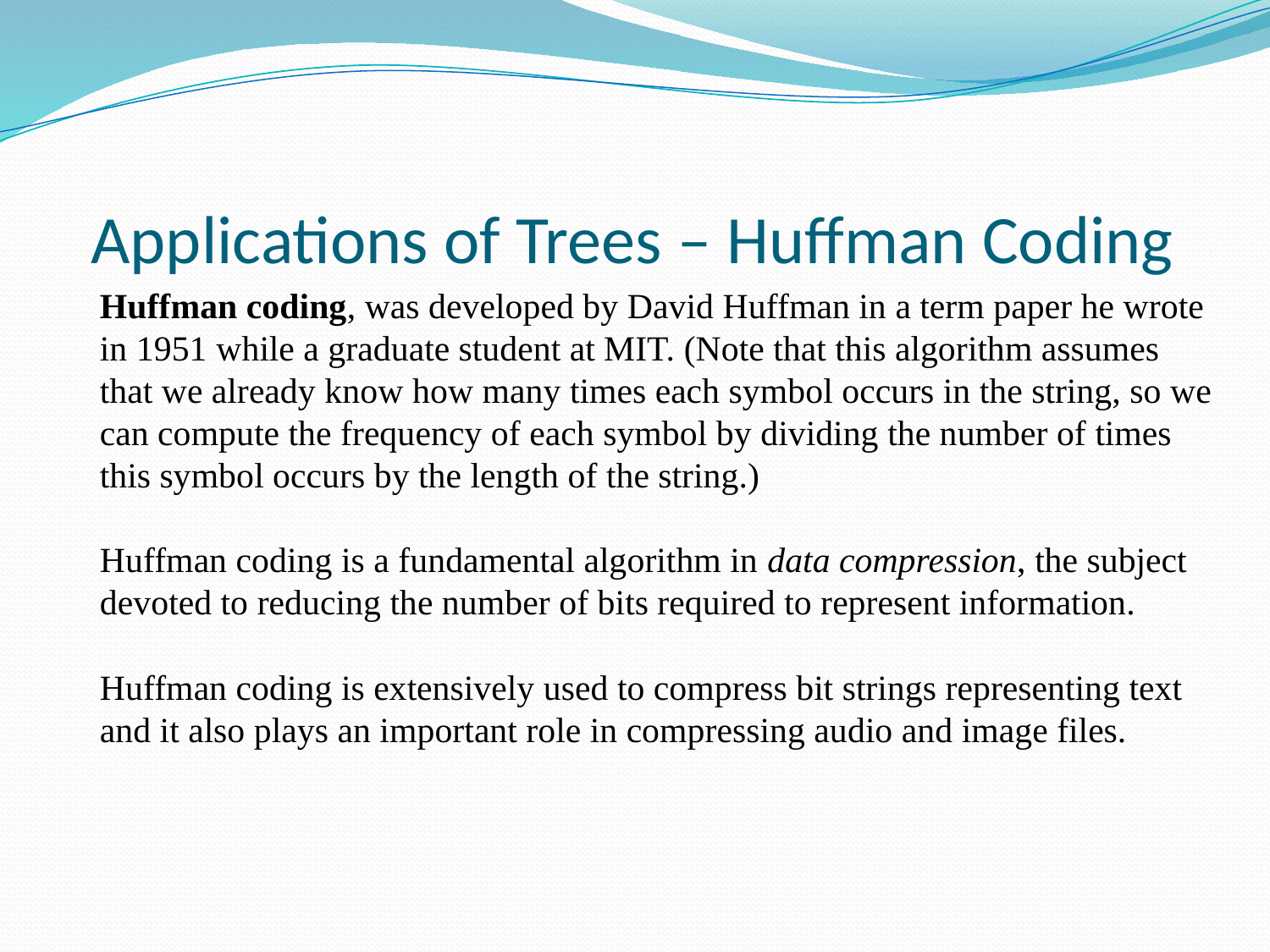

# Applications of Trees – Huffman Coding

Huffman coding, was developed by David Huffman in a term paper he wrote in 1951 while a graduate student at MIT. (Note that this algorithm assumes that we already know how many times each symbol occurs in the string, so we can compute the frequency of each symbol by dividing the number of times this symbol occurs by the length of the string.)

Huffman coding is a fundamental algorithm in data compression, the subject devoted to reducing the number of bits required to represent information.

Huffman coding is extensively used to compress bit strings representing text and it also plays an important role in compressing audio and image files.